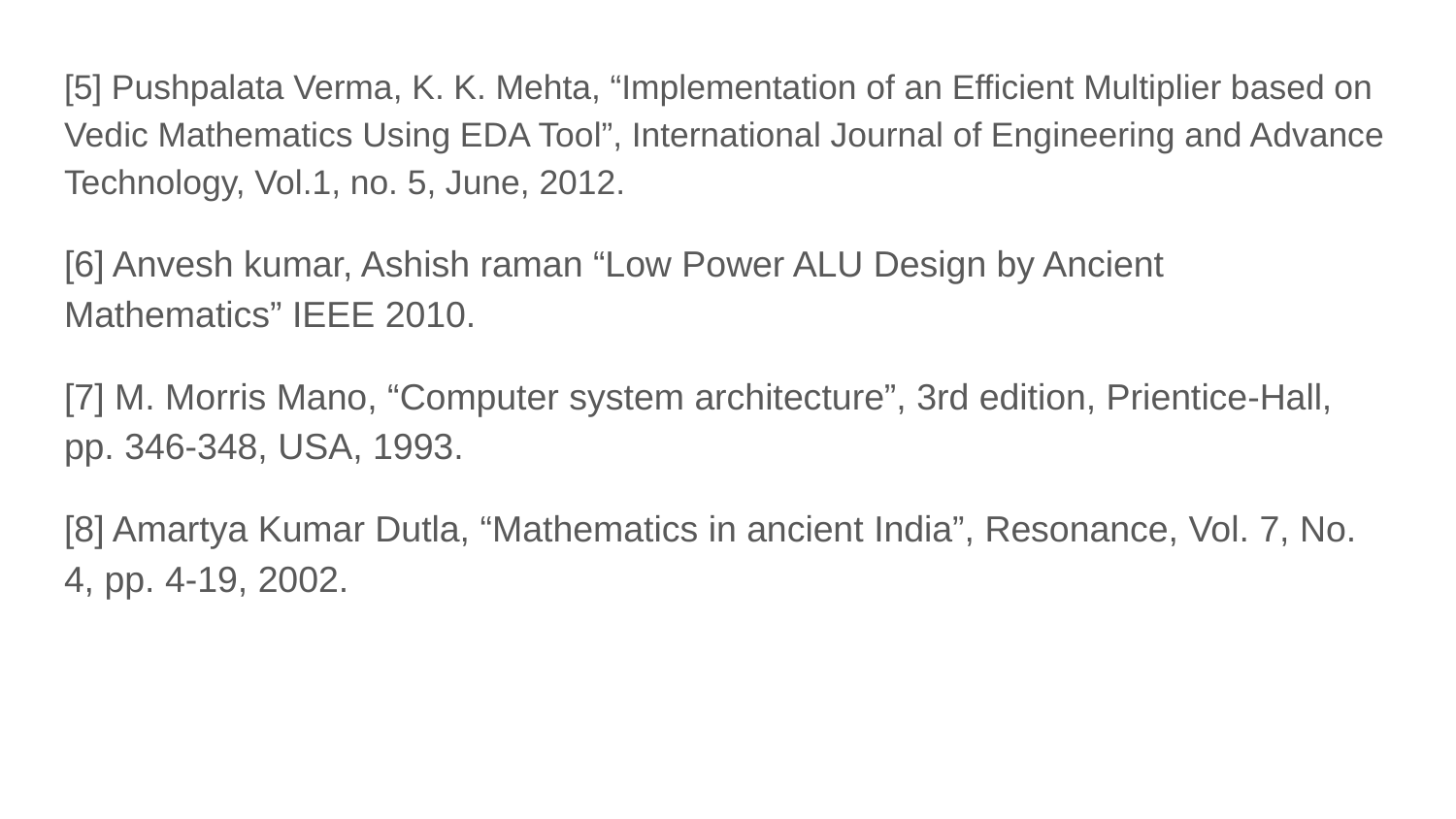

[5] Pushpalata Verma, K. K. Mehta, “Implementation of an Efficient Multiplier based on Vedic Mathematics Using EDA Tool”, International Journal of Engineering and Advance Technology, Vol.1, no. 5, June, 2012.
[6] Anvesh kumar, Ashish raman “Low Power ALU Design by Ancient Mathematics” IEEE 2010.
[7] M. Morris Mano, “Computer system architecture”, 3rd edition, Prientice-Hall, pp. 346-348, USA, 1993.
[8] Amartya Kumar Dutla, “Mathematics in ancient India”, Resonance, Vol. 7, No. 4, pp. 4-19, 2002.